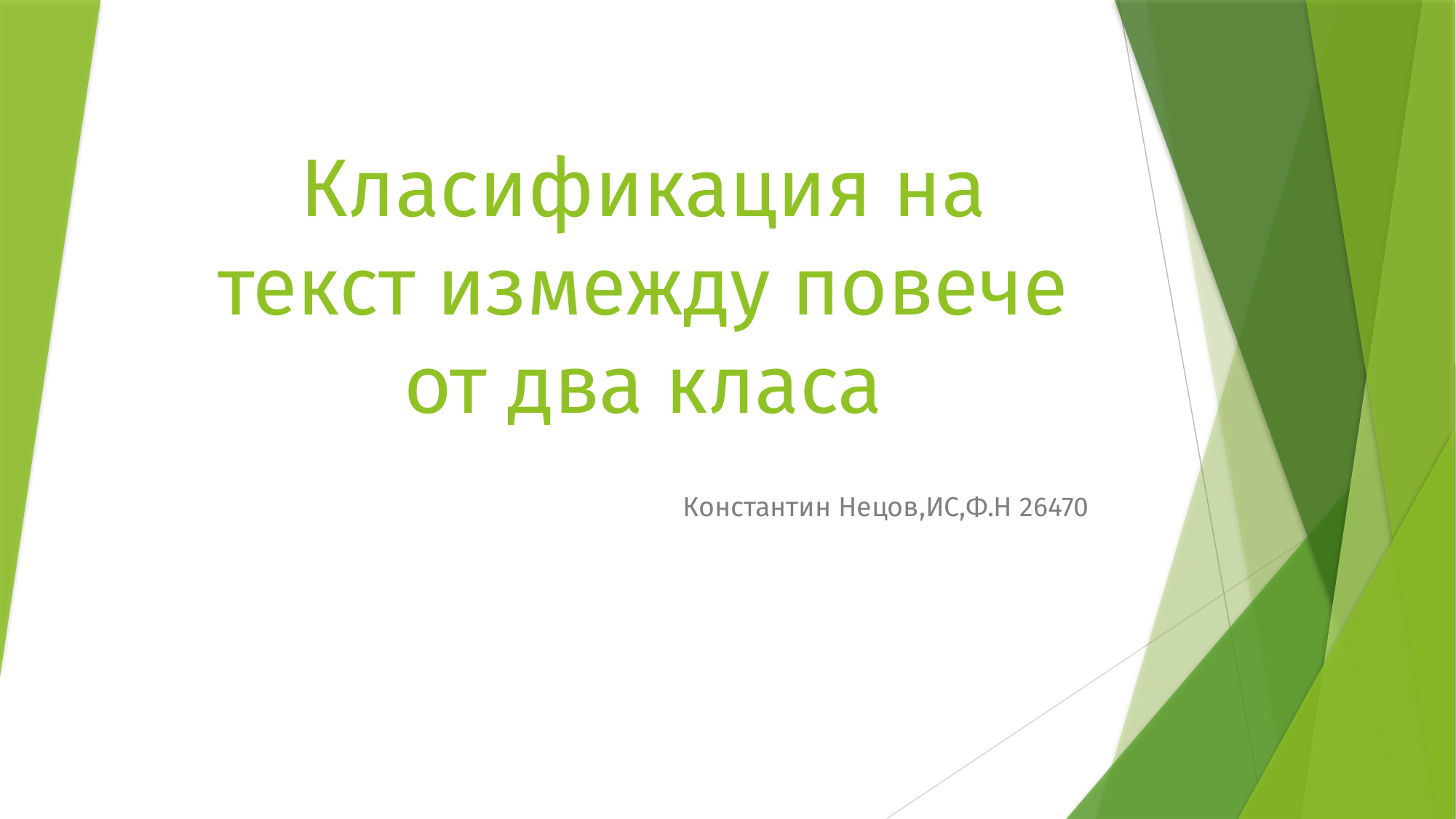

# Класификация на текст измежду повече от два класа
Константин Нецов,ИС,Ф.Н 26470